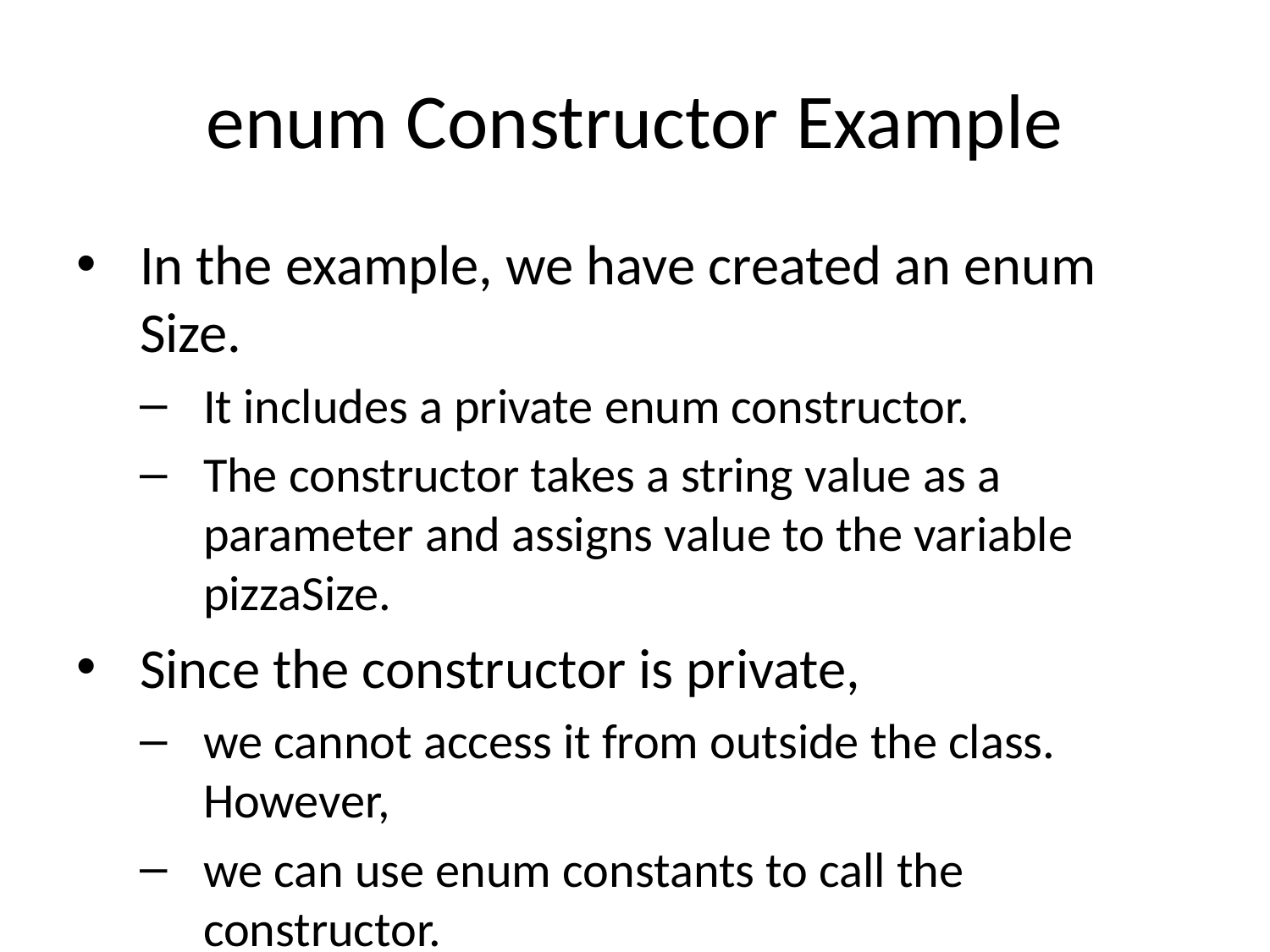

# enum Constructor Example
In the example, we have created an enum Size.
It includes a private enum constructor.
The constructor takes a string value as a parameter and assigns value to the variable pizzaSize.
Since the constructor is private,
we cannot access it from outside the class. However,
we can use enum constants to call the constructor.
In the Main class, we assigned SMALL to an enum variable size.
The constant SMALL then calls the constructor Size with string as an argument.
Finally, we called getSize() using size.